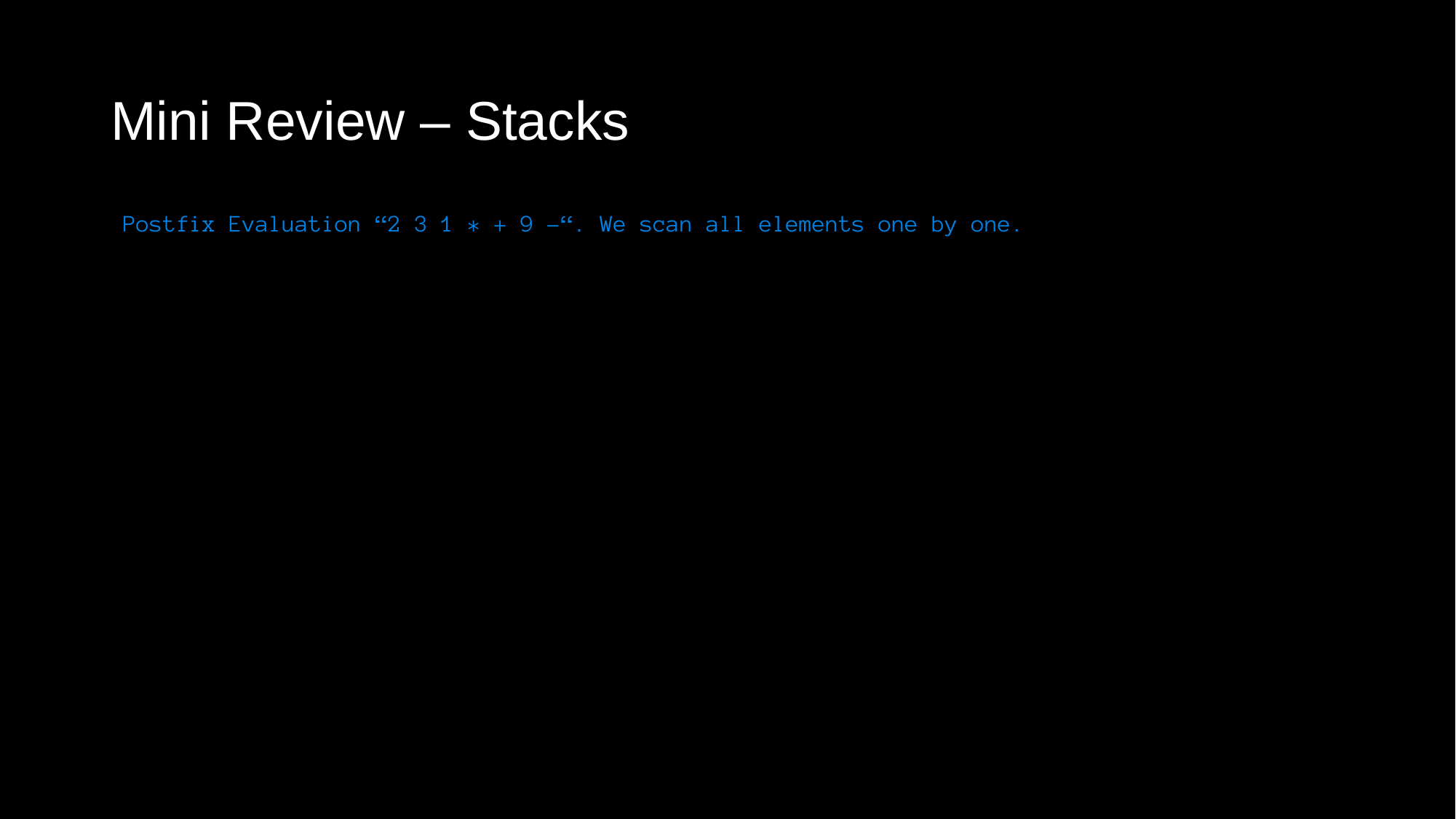

# Mini Review – Stacks
Postfix Evaluation “2 3 1 * + 9 -“. We scan all elements one by one.